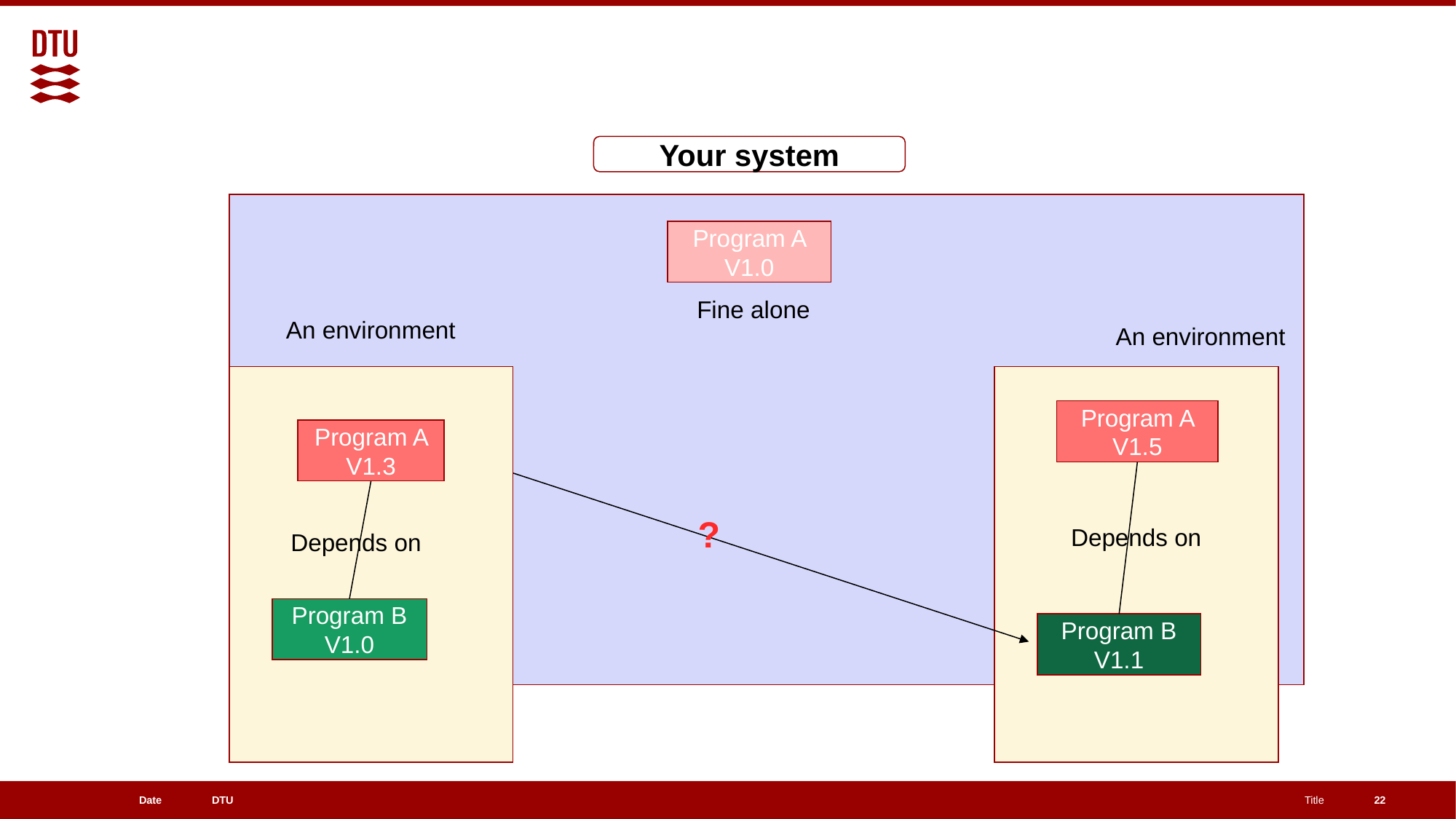

Your system

Program A V1.0
Fine alone
An environment
An environment

Program A V1.5
Program A V1.3
?
Depends on
Depends on
Program B V1.0
Program B V1.1
22